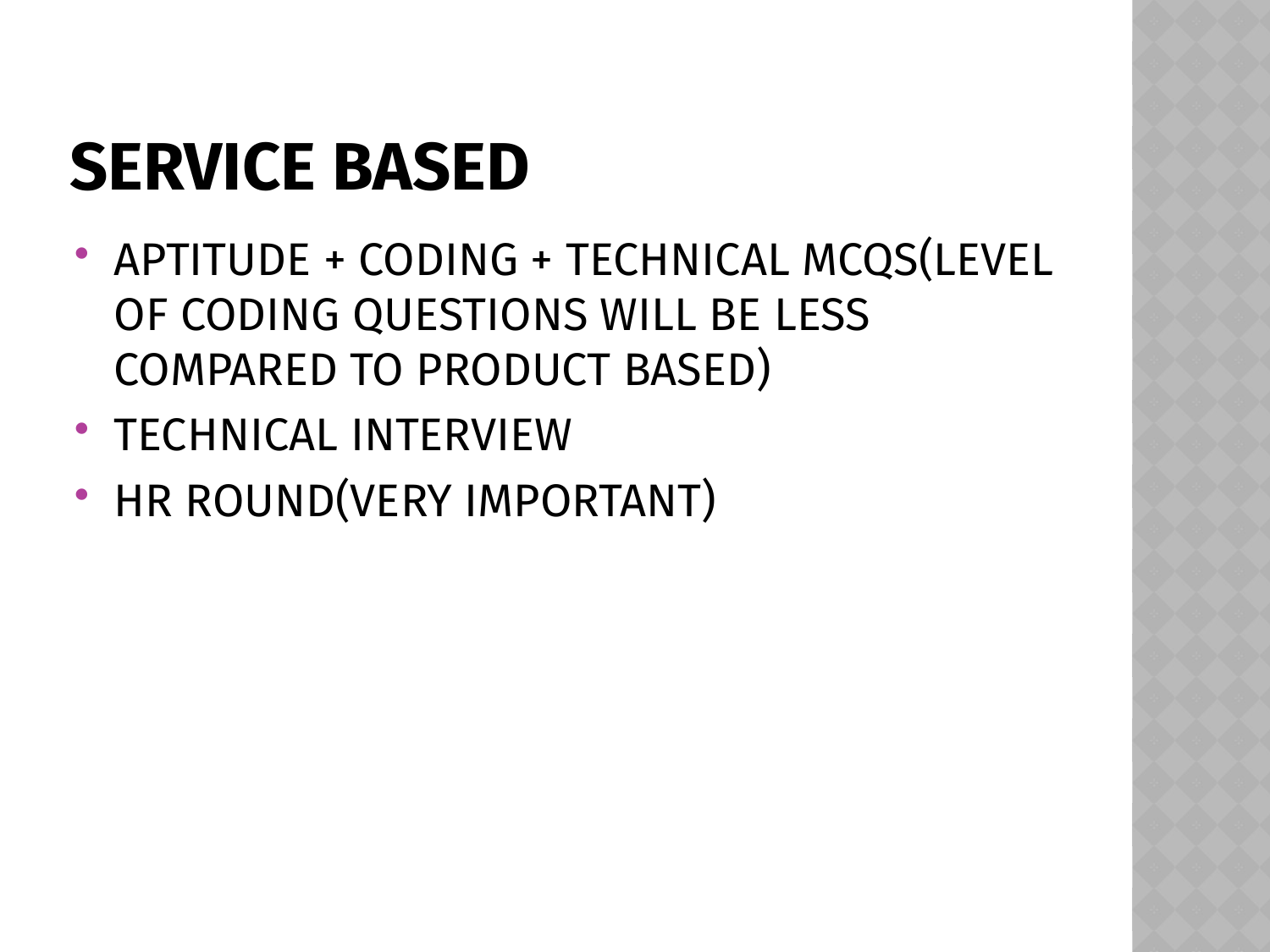

# SERVICE BASED
APTITUDE + CODING + TECHNICAL MCQS(LEVEL OF CODING QUESTIONS WILL BE LESS COMPARED TO PRODUCT BASED)
TECHNICAL INTERVIEW
HR ROUND(VERY IMPORTANT)